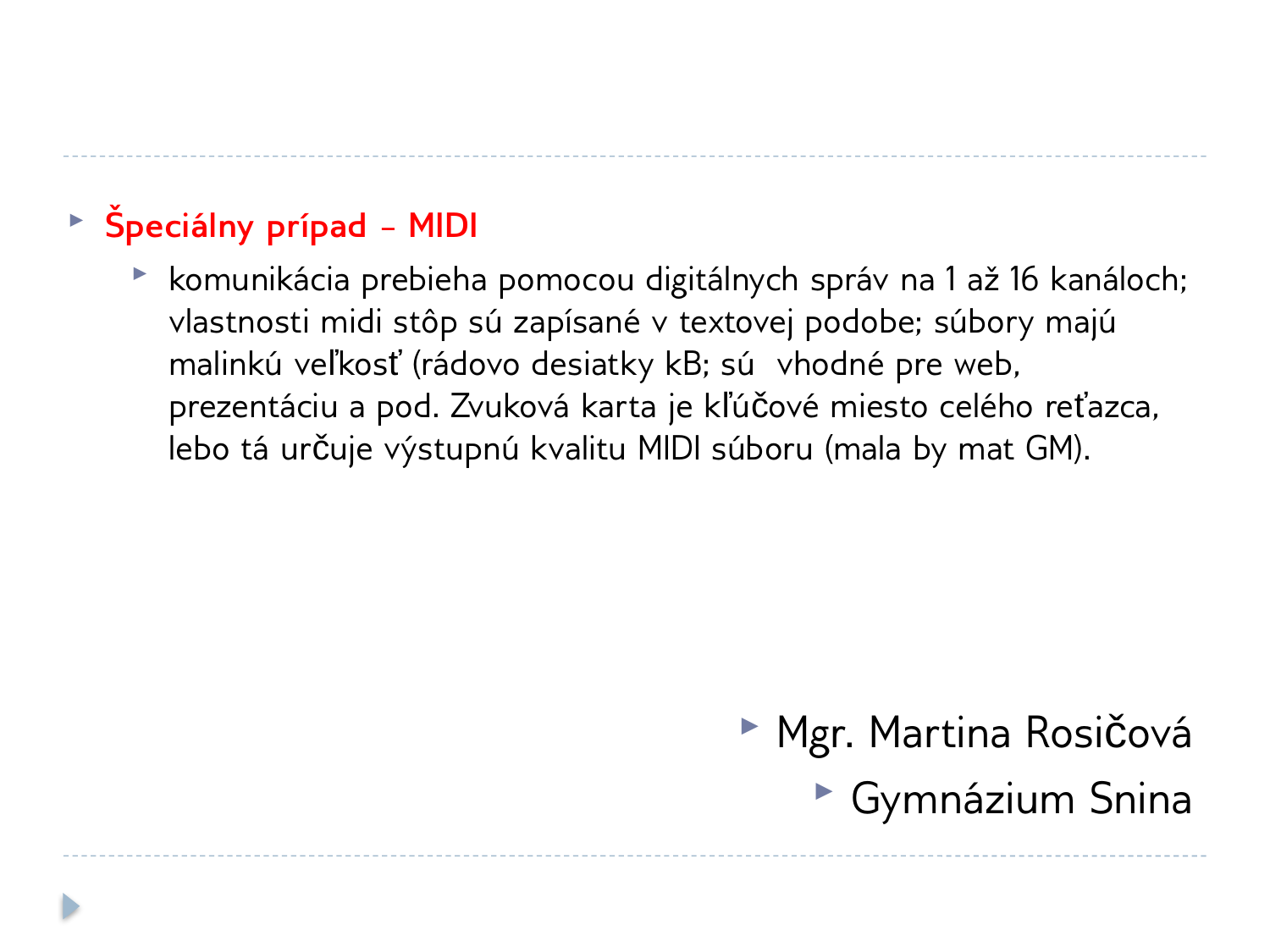

#
Špeciálny prípad – MIDI
komunikácia prebieha pomocou digitálnych správ na 1 až 16 kanáloch; vlastnosti midi stôp sú zapísané v textovej podobe; súbory majú malinkú veľkosť (rádovo desiatky kB; sú  vhodné pre web, prezentáciu a pod. Zvuková karta je kľúčové miesto celého reťazca, lebo tá určuje výstupnú kvalitu MIDI súboru (mala by mat GM).
Mgr. Martina Rosičová
Gymnázium Snina